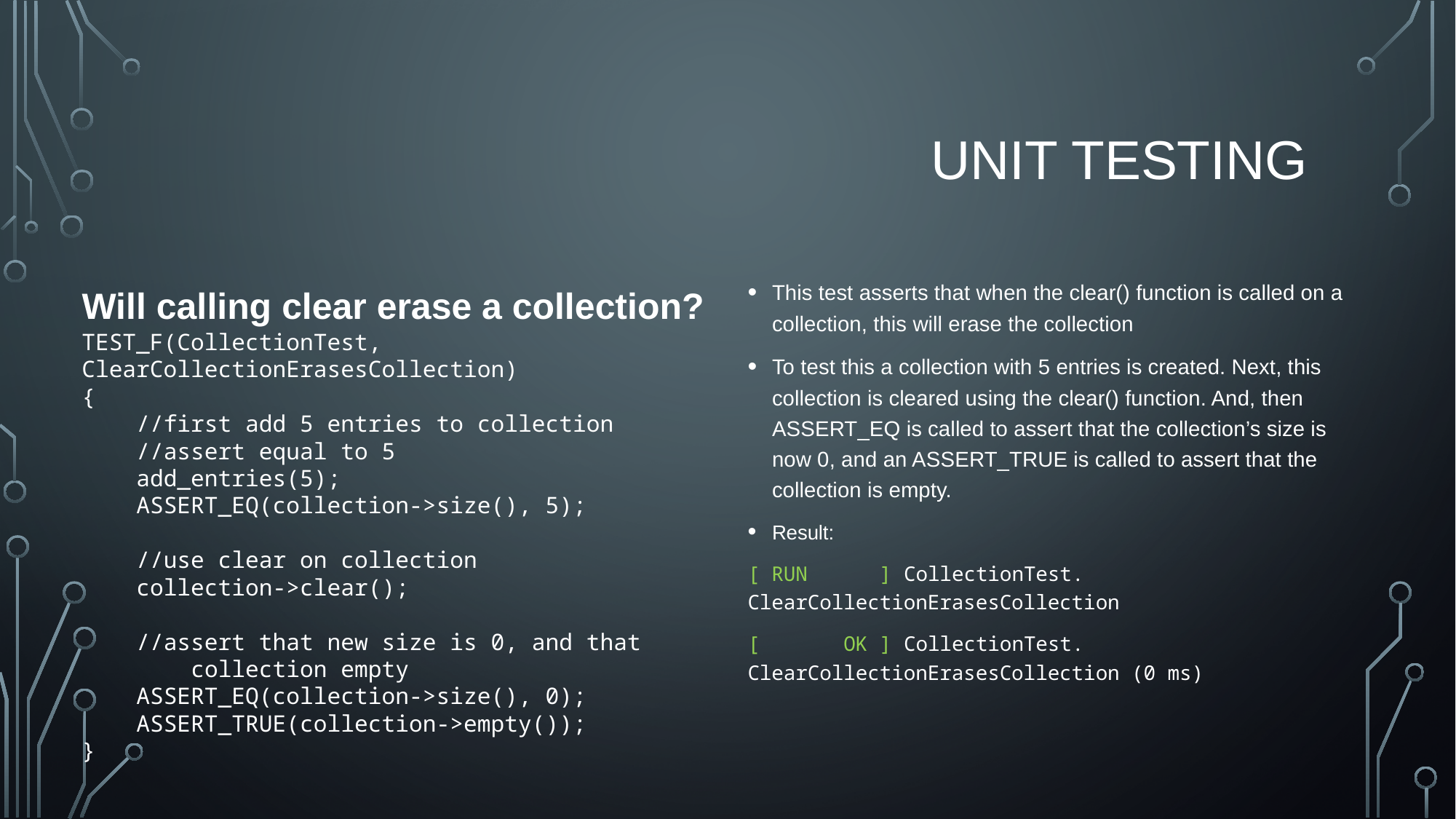

# UNIT TESTING
Will calling clear erase a collection?
This test asserts that when the clear() function is called on a collection, this will erase the collection
To test this a collection with 5 entries is created. Next, this collection is cleared using the clear() function. And, then ASSERT_EQ is called to assert that the collection’s size is now 0, and an ASSERT_TRUE is called to assert that the collection is empty.
Result:
[ RUN      ] CollectionTest. ClearCollectionErasesCollection
[       OK ] CollectionTest. ClearCollectionErasesCollection (0 ms)

TEST_F(CollectionTest, ClearCollectionErasesCollection)
{
    //first add 5 entries to collection
    //assert equal to 5
    add_entries(5);
    ASSERT_EQ(collection->size(), 5);

    //use clear on collection
    collection->clear();

    //assert that new size is 0, and that 	collection empty
    ASSERT_EQ(collection->size(), 0);
    ASSERT_TRUE(collection->empty());
}